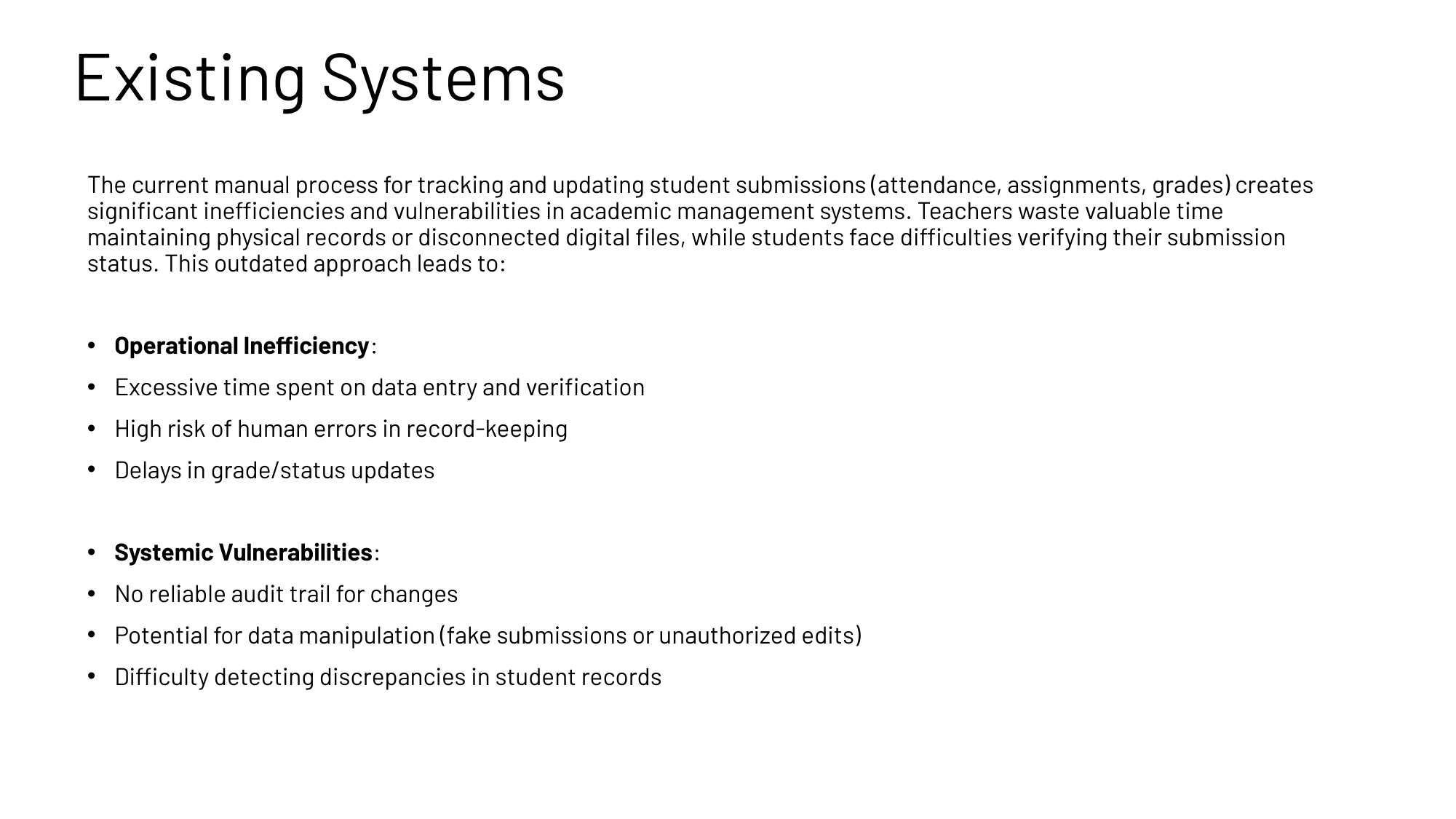

# Existing Systems
The current manual process for tracking and updating student submissions (attendance, assignments, grades) creates significant inefficiencies and vulnerabilities in academic management systems. Teachers waste valuable time maintaining physical records or disconnected digital files, while students face difficulties verifying their submission status. This outdated approach leads to:

Operational Inefficiency:
Excessive time spent on data entry and verification
High risk of human errors in record-keeping
Delays in grade/status updates

Systemic Vulnerabilities:
No reliable audit trail for changes
Potential for data manipulation (fake submissions or unauthorized edits)
Difficulty detecting discrepancies in student records